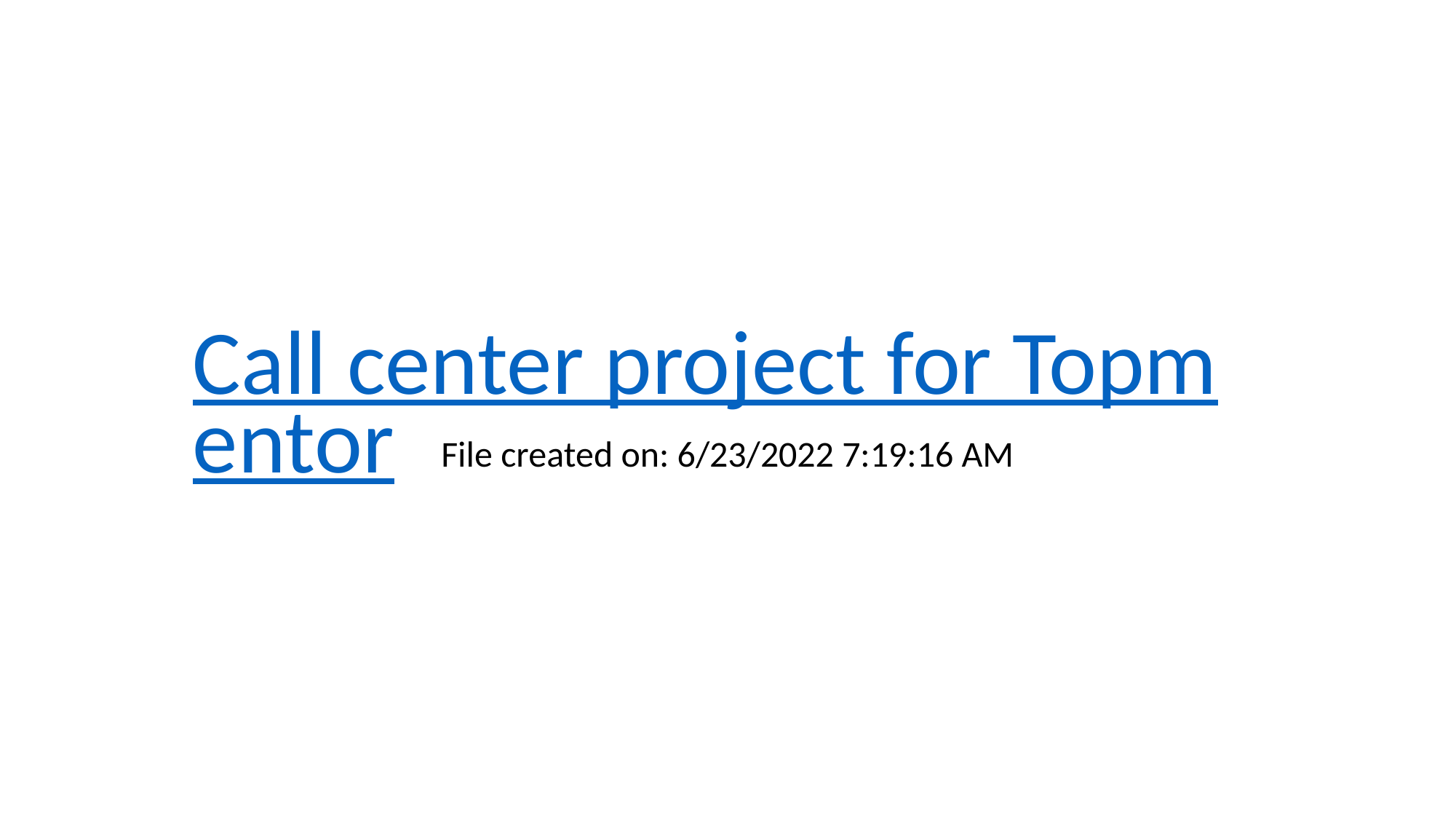

# Call center project for Topmentor
File created on: 6/23/2022 7:19:16 AM